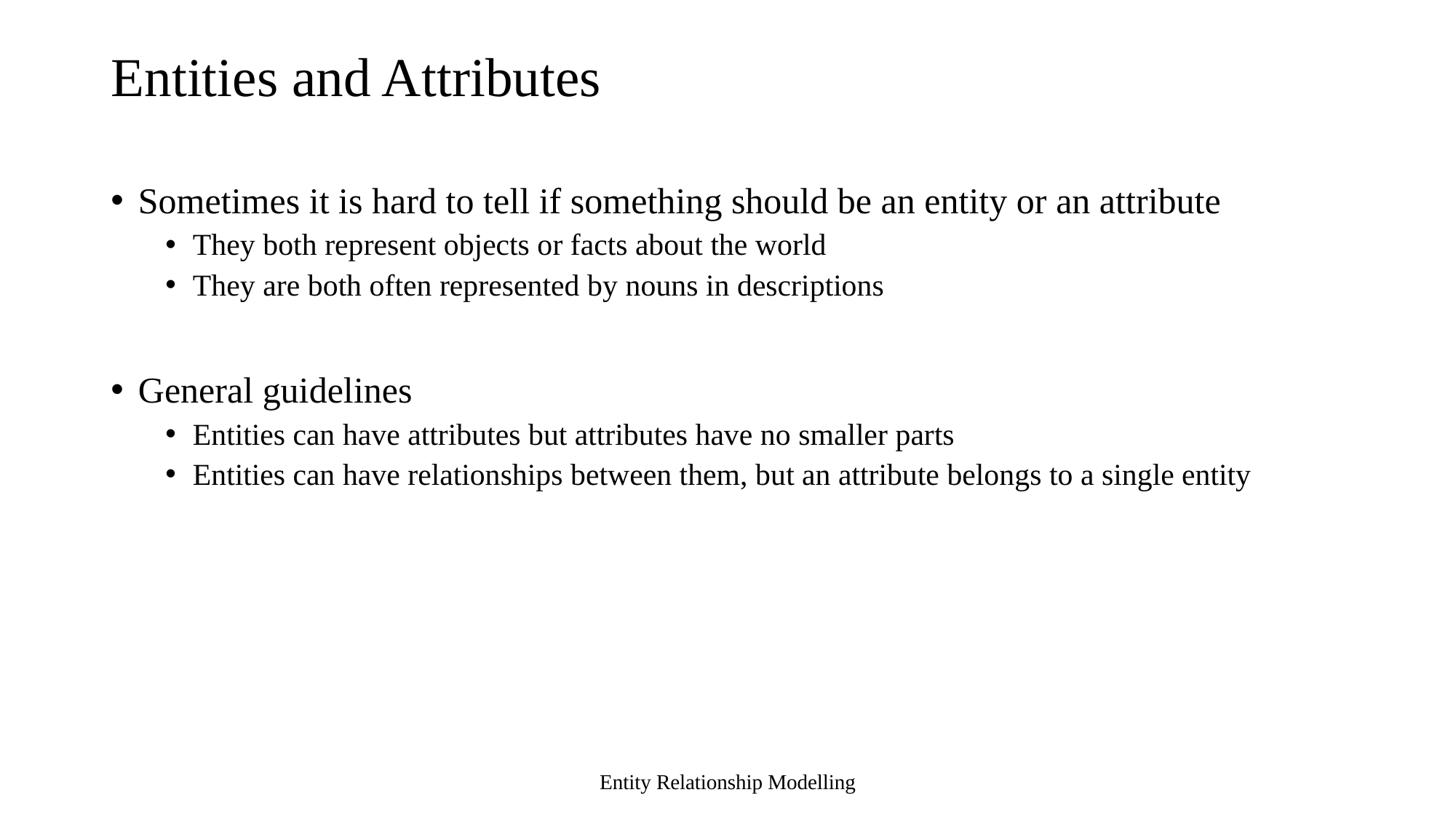

# Entities and Attributes
Sometimes it is hard to tell if something should be an entity or an attribute
They both represent objects or facts about the world
They are both often represented by nouns in descriptions

General guidelines
Entities can have attributes but attributes have no smaller parts
Entities can have relationships between them, but an attribute belongs to a single entity

Entity Relationship Modelling